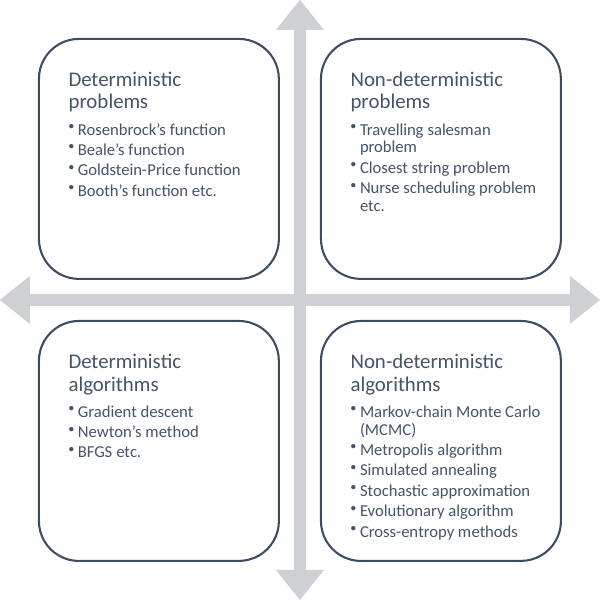

Deterministic problems
Rosenbrock’s function
Beale’s function
Goldstein-Price function
Booth’s function etc.
Non-deterministic problems
Travelling salesman problem
Closest string problem
Nurse scheduling problem etc.

Deterministic algorithms
Gradient descent
Newton’s method
BFGS etc.
Non-deterministic algorithms
Markov-chain Monte Carlo (MCMC)
Metropolis algorithm
Simulated annealing
Stochastic approximation
Evolutionary algorithm
Cross-entropy methods